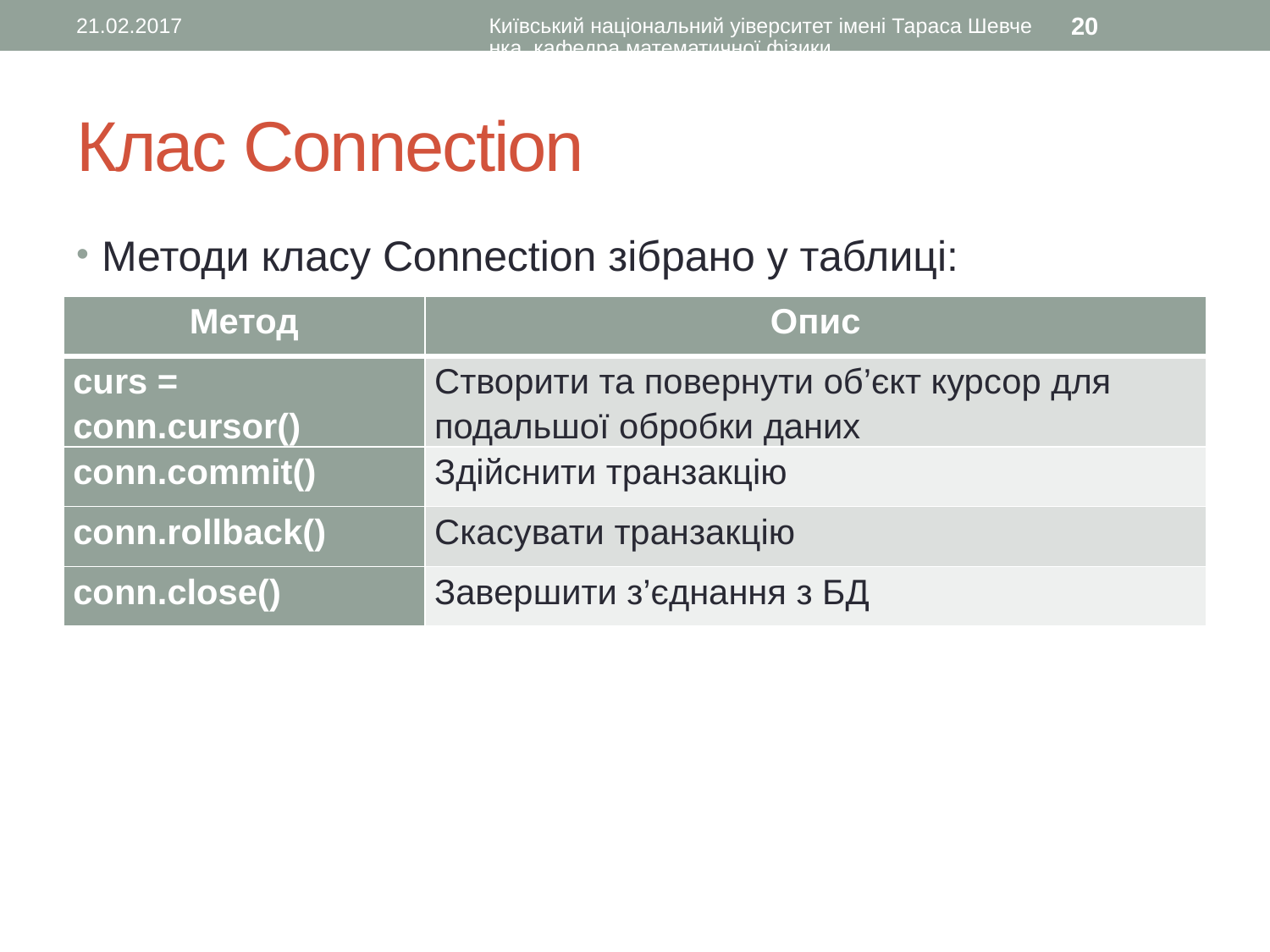

21.02.2017
Київський національний уіверситет імені Тараса Шевченка, кафедра математичної фізики
20
# Клас Connection
Методи класу Connection зібрано у таблиці:

| Метод | Опис |
| --- | --- |
| curs = conn.cursor() | Створити та повернути об’єкт курсор для подальшої обробки даних |
| conn.commit() | Здійснити транзакцію |
| conn.rollback() | Скасувати транзакцію |
| conn.close() | Завершити з’єднання з БД |